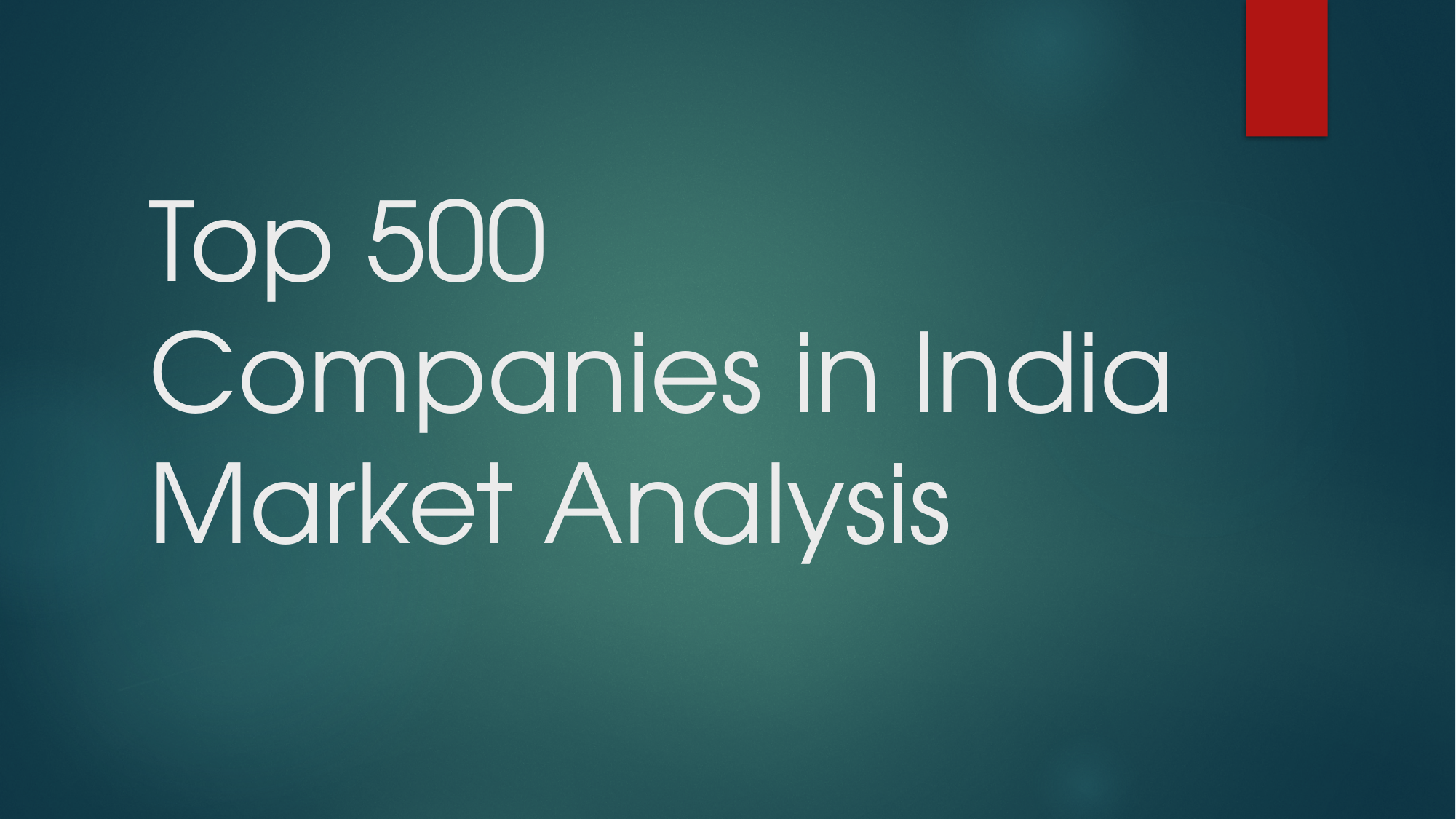

# Top 500 Companies in India Market Analysis